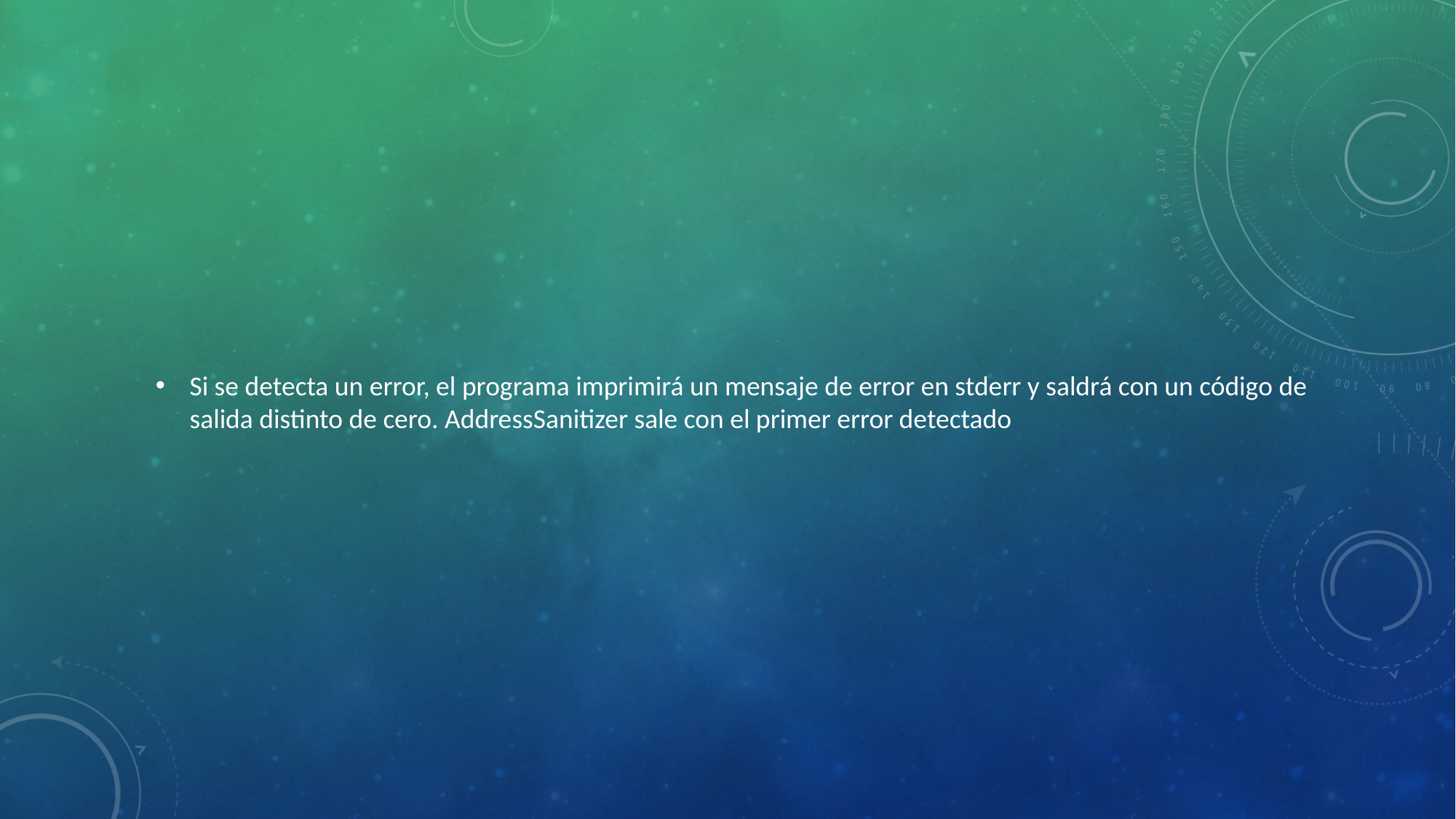

Si se detecta un error, el programa imprimirá un mensaje de error en stderr y saldrá con un código de salida distinto de cero. AddressSanitizer sale con el primer error detectado